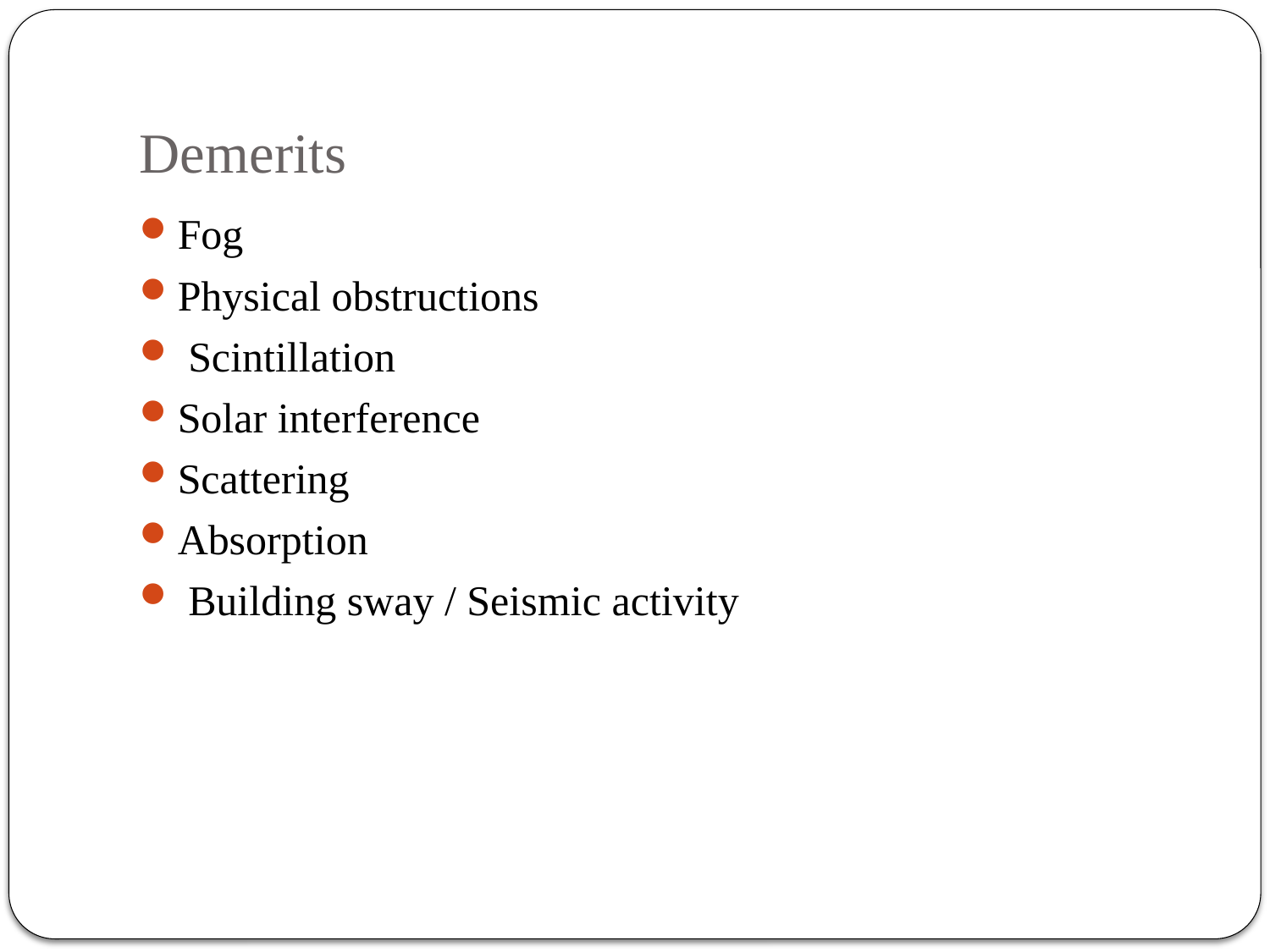

# Demerits
Fog
Physical obstructions
 Scintillation
Solar interference
Scattering
Absorption
 Building sway / Seismic activity